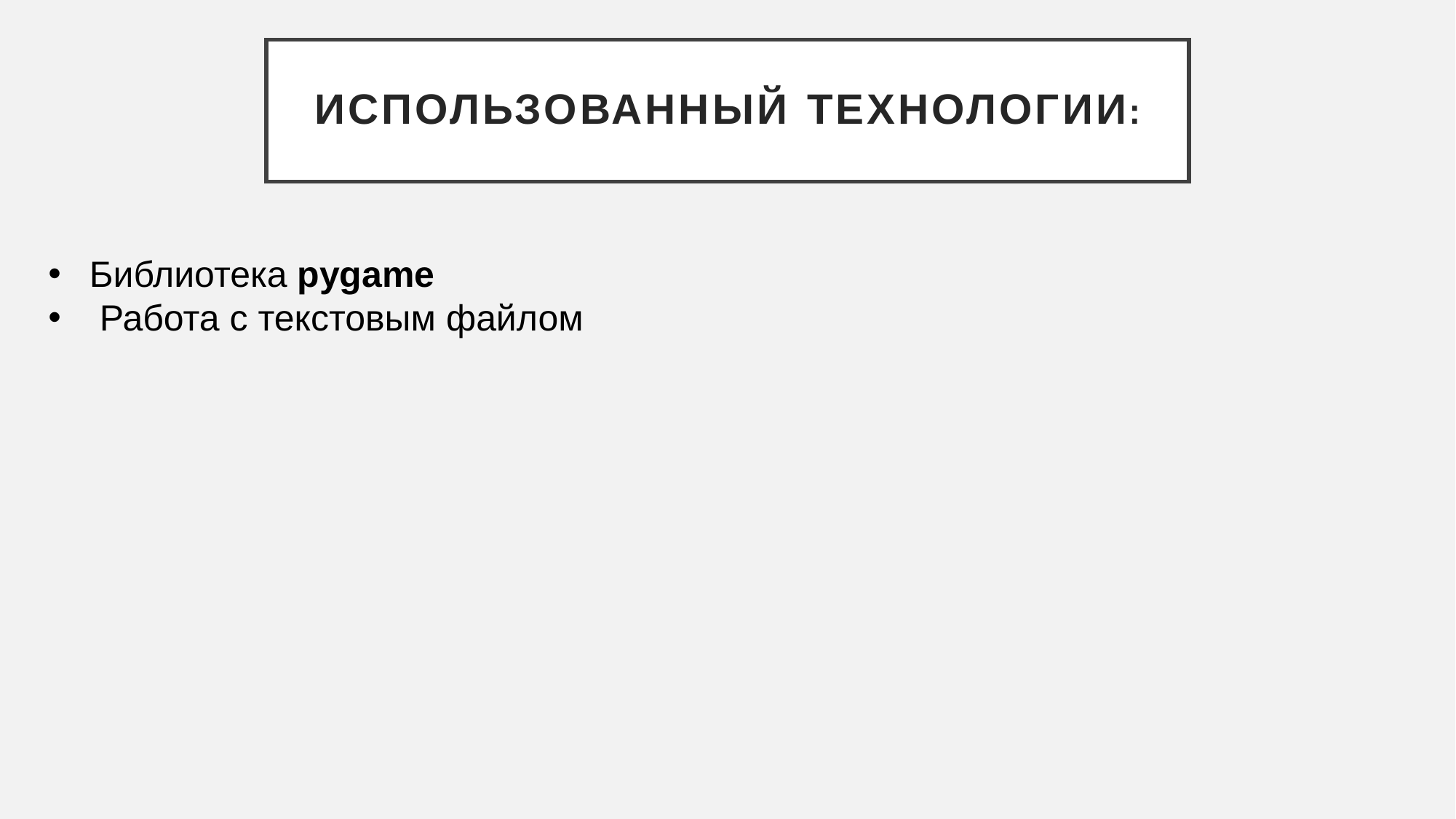

# Использованный технологии:
Библиотека pygame
 Работа с текстовым файлом